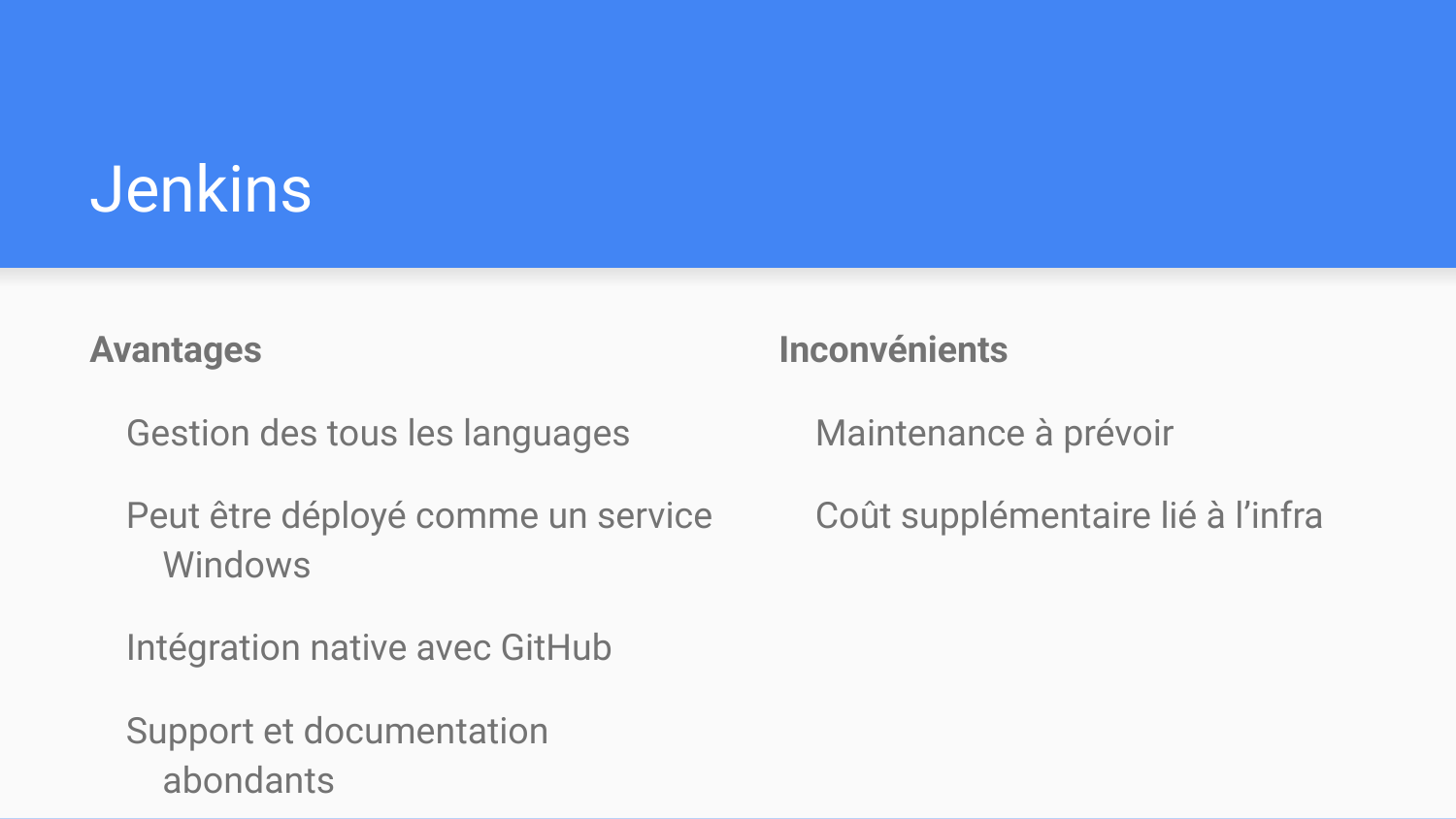

# Jenkins
Avantages
Gestion des tous les languages
Peut être déployé comme un service Windows
Intégration native avec GitHub
Support et documentation abondants
Licence libre et gratuite

Inconvénients
Maintenance à prévoir
Coût supplémentaire lié à l’infra